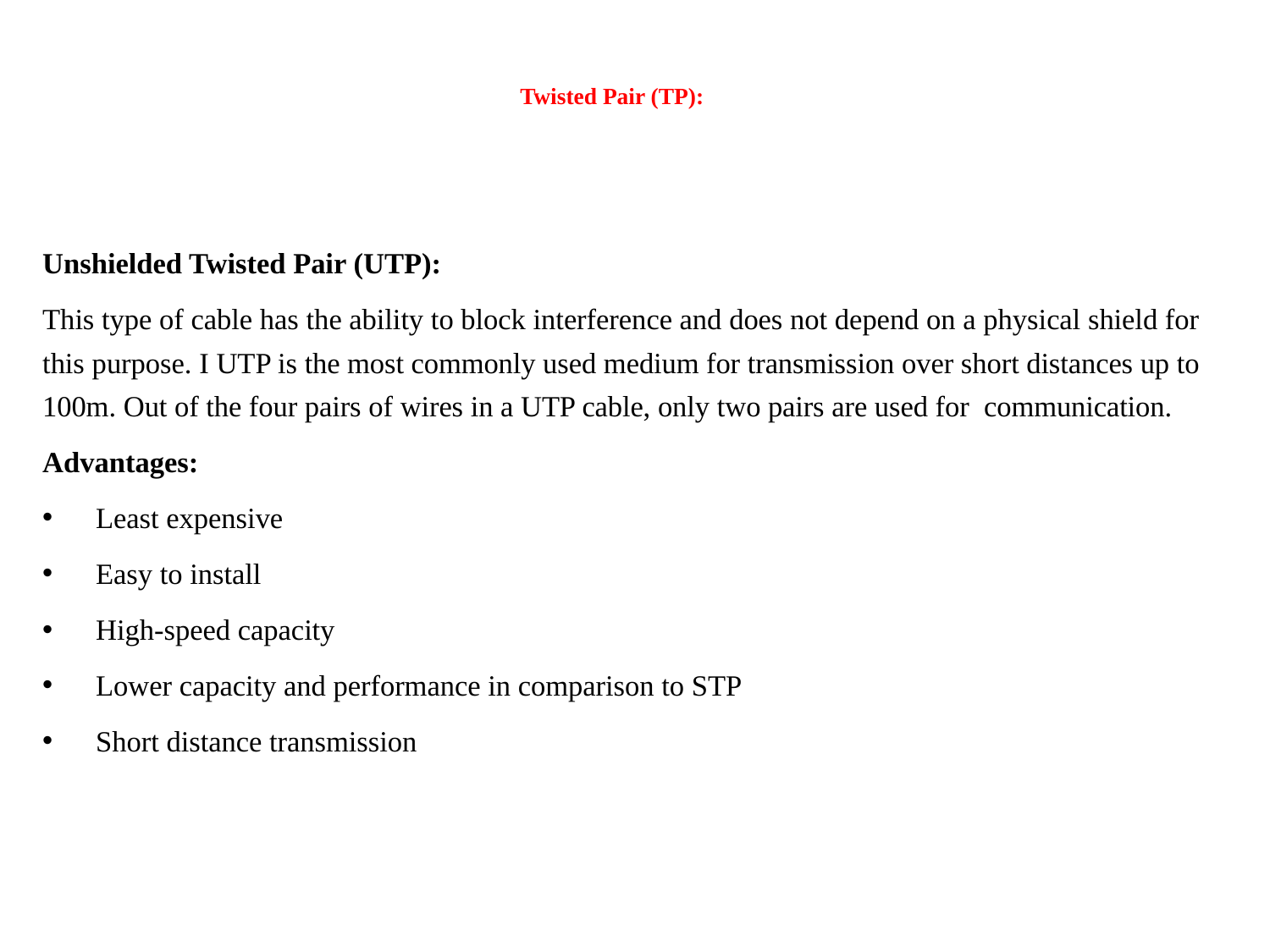

# Twisted Pair (TP):
Unshielded Twisted Pair (UTP):
This type of cable has the ability to block interference and does not depend on a physical shield for this purpose. I UTP is the most commonly used medium for transmission over short distances up to  100m. Out of the four pairs of wires in a UTP cable, only two pairs are used for  communication.
Advantages:
    Least expensive
    Easy to install
    High-speed capacity
    Lower capacity and performance in comparison to STP
    Short distance transmission